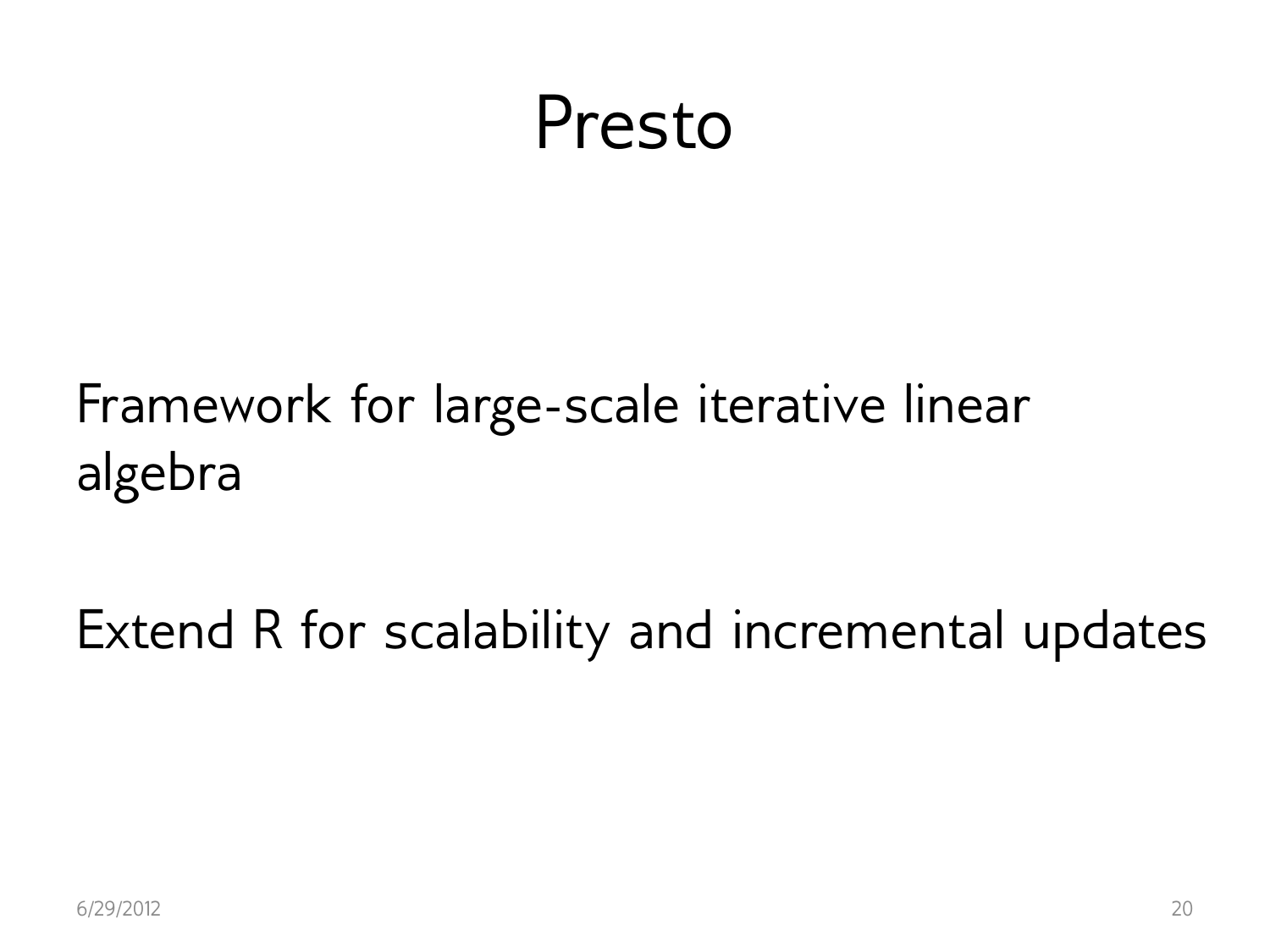

# Presto
Framework for large-scale iterative linear algebra

Extend R for scalability and incremental updates
6/29/2012
20